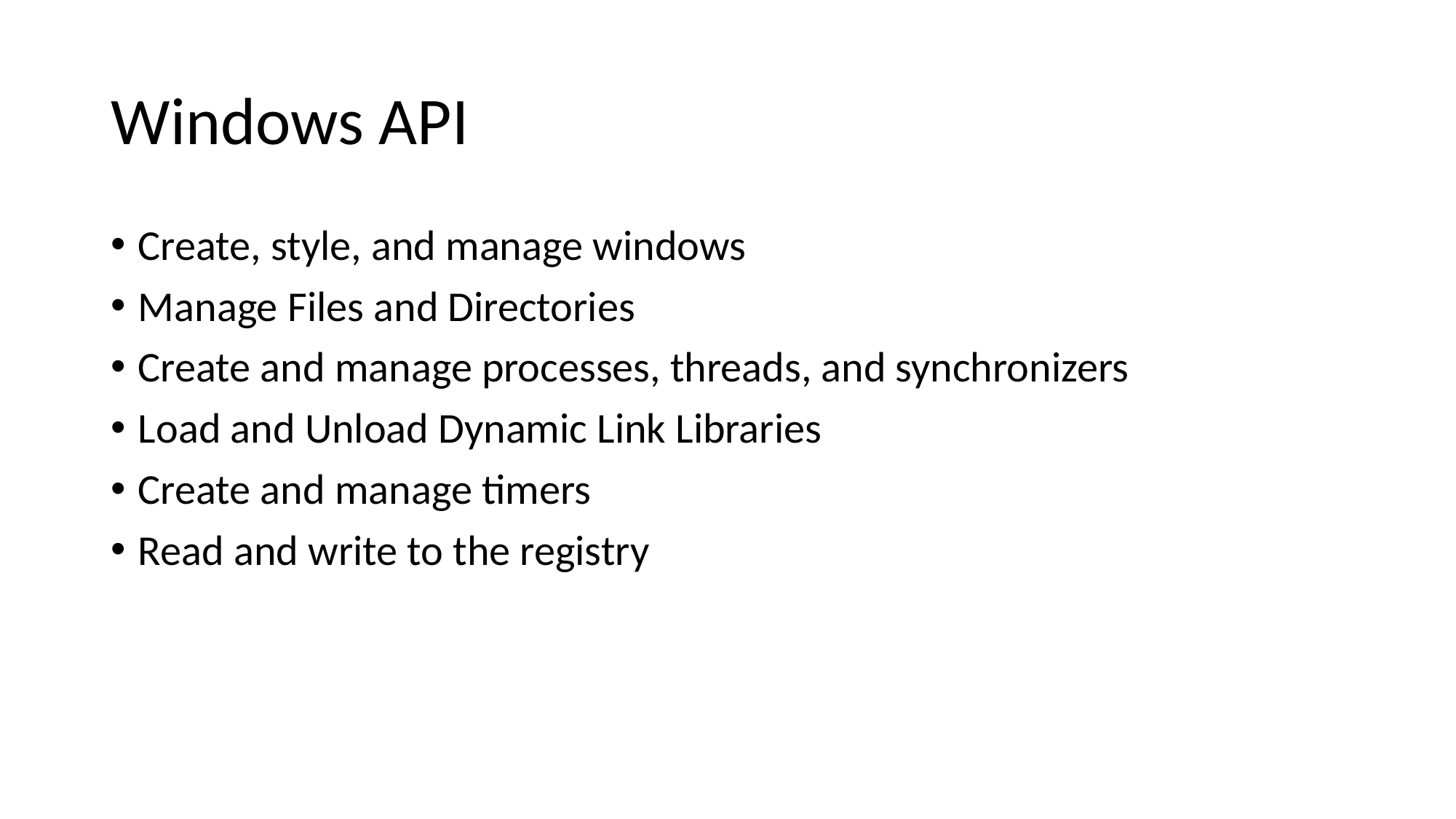

# Windows API
Create, style, and manage windows
Manage Files and Directories
Create and manage processes, threads, and synchronizers
Load and Unload Dynamic Link Libraries
Create and manage timers
Read and write to the registry
2